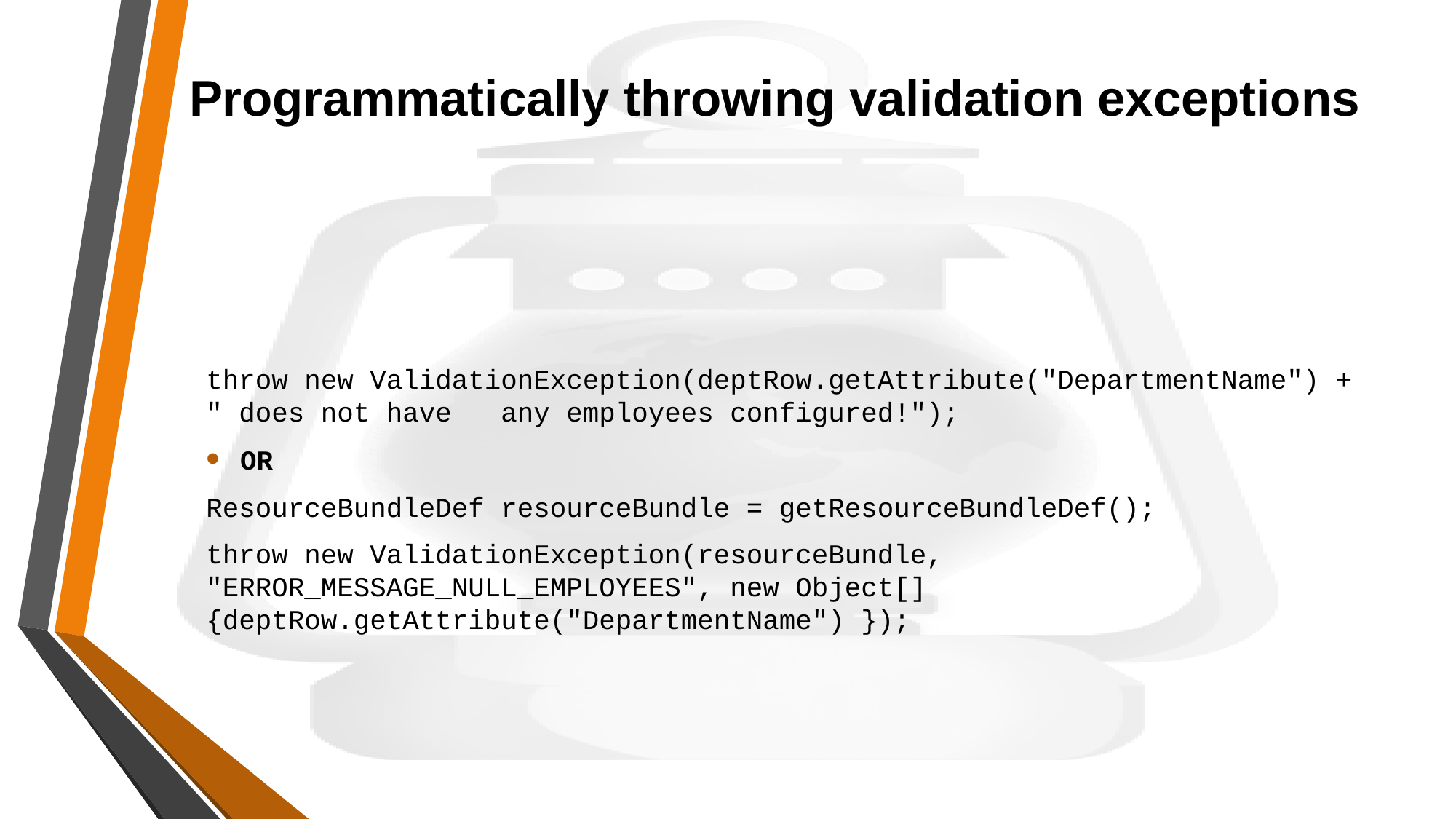

# Programmatically throwing validation exceptions
throw new ValidationException(deptRow.getAttribute("DepartmentName") + " does not have   any employees configured!");
OR
ResourceBundleDef resourceBundle = getResourceBundleDef();
throw new ValidationException(resourceBundle, "ERROR_MESSAGE_NULL_EMPLOYEES", new Object[] {deptRow.getAttribute("DepartmentName") });